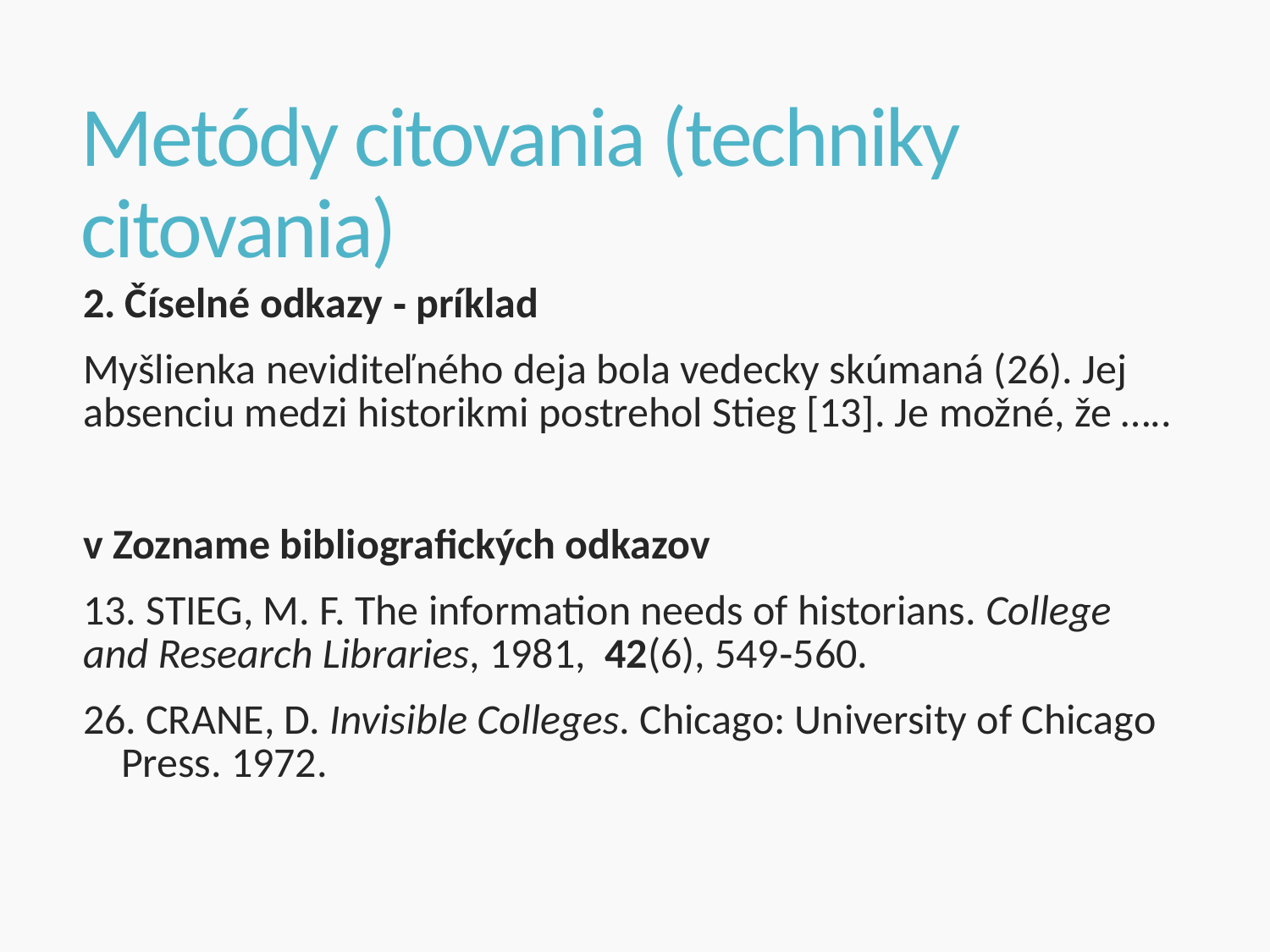

# Metódy citovania (techniky citovania)
2. Číselné odkazy ‐ príklad
Myšlienka neviditeľného deja bola vedecky skúmaná (26). Jej absenciu medzi historikmi postrehol Stieg [13]. Je možné, že …..

v Zozname bibliografických odkazov
13. STIEG, M. F. The information needs of historians. College and Research Libraries, 1981,  42(6), 549‐560.
26. CRANE, D. Invisible Colleges. Chicago: University of Chicago       Press. 1972.